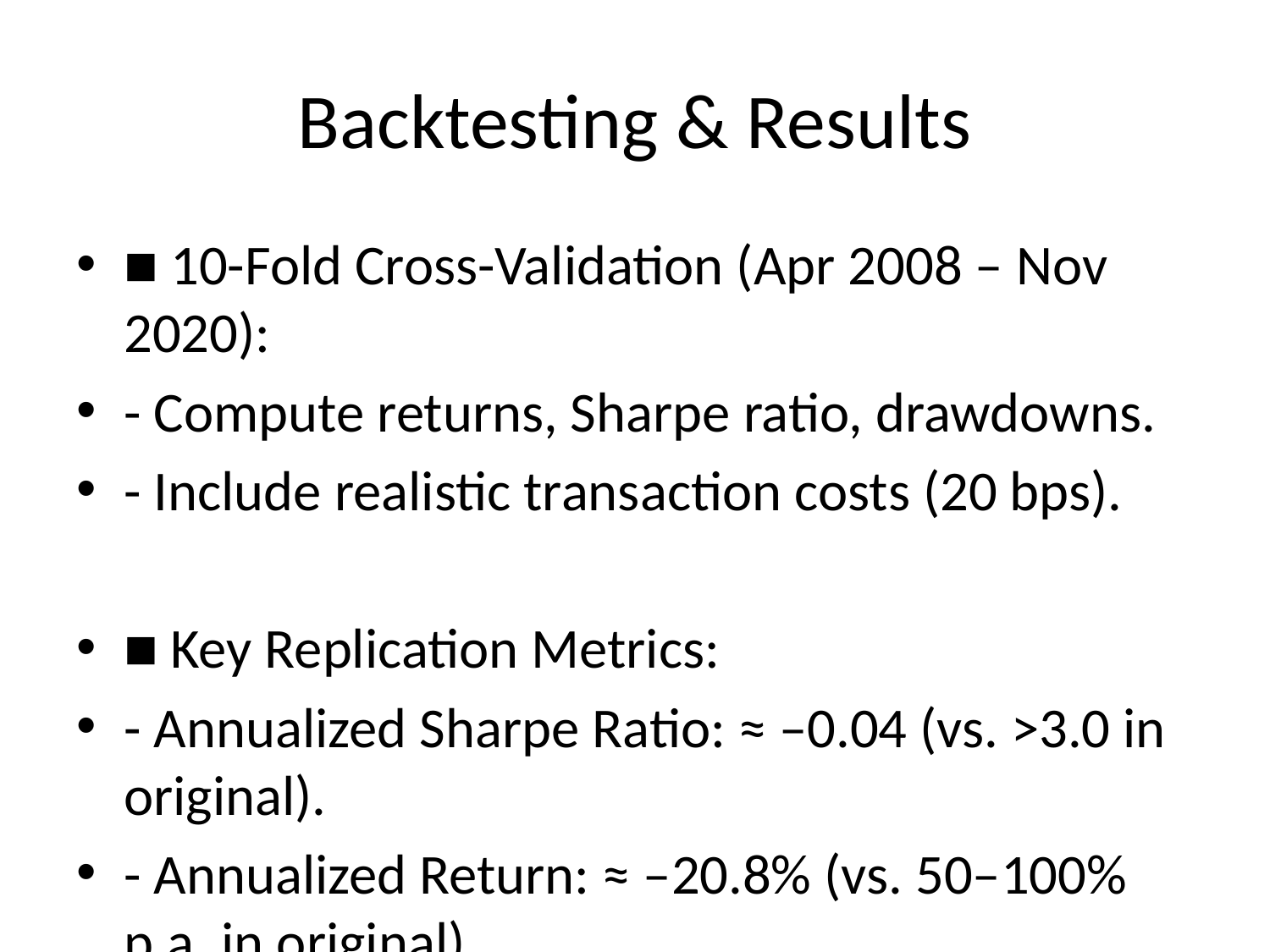

# Backtesting & Results
■ 10-Fold Cross-Validation (Apr 2008 – Nov 2020):
- Compute returns, Sharpe ratio, drawdowns.
- Include realistic transaction costs (20 bps).

■ Key Replication Metrics:
- Annualized Sharpe Ratio: ≈ –0.04 (vs. >3.0 in original).
- Annualized Return: ≈ –20.8% (vs. 50–100% p.a. in original).
- Maximum Drawdown: –137.7% (vs. <30% in original).